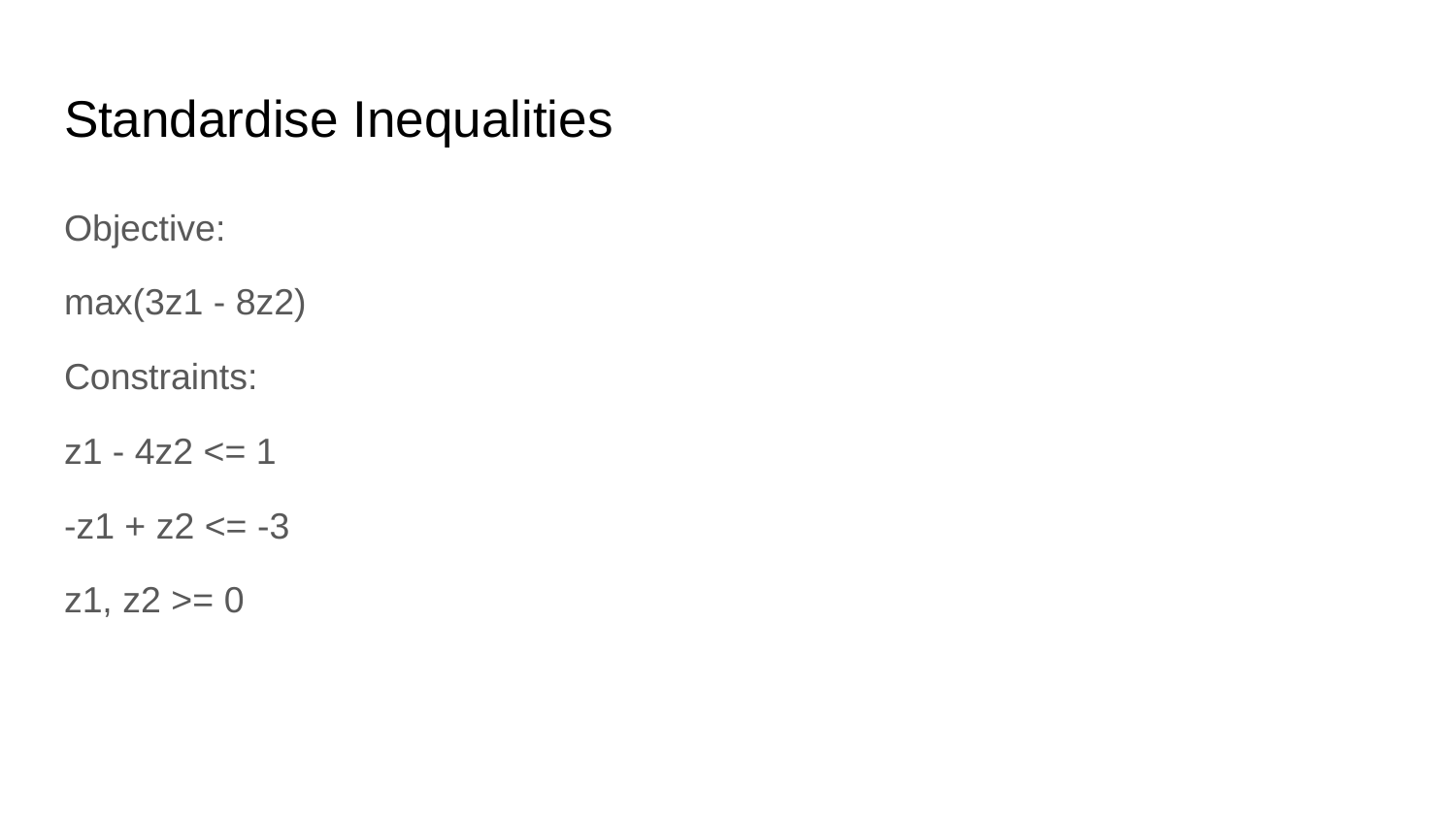

# Standardise Inequalities
Objective:
max(3z1 - 8z2)
Constraints:
z1 - 4z2 <= 1
-z1 + z2 <= -3
z1, z2 >= 0